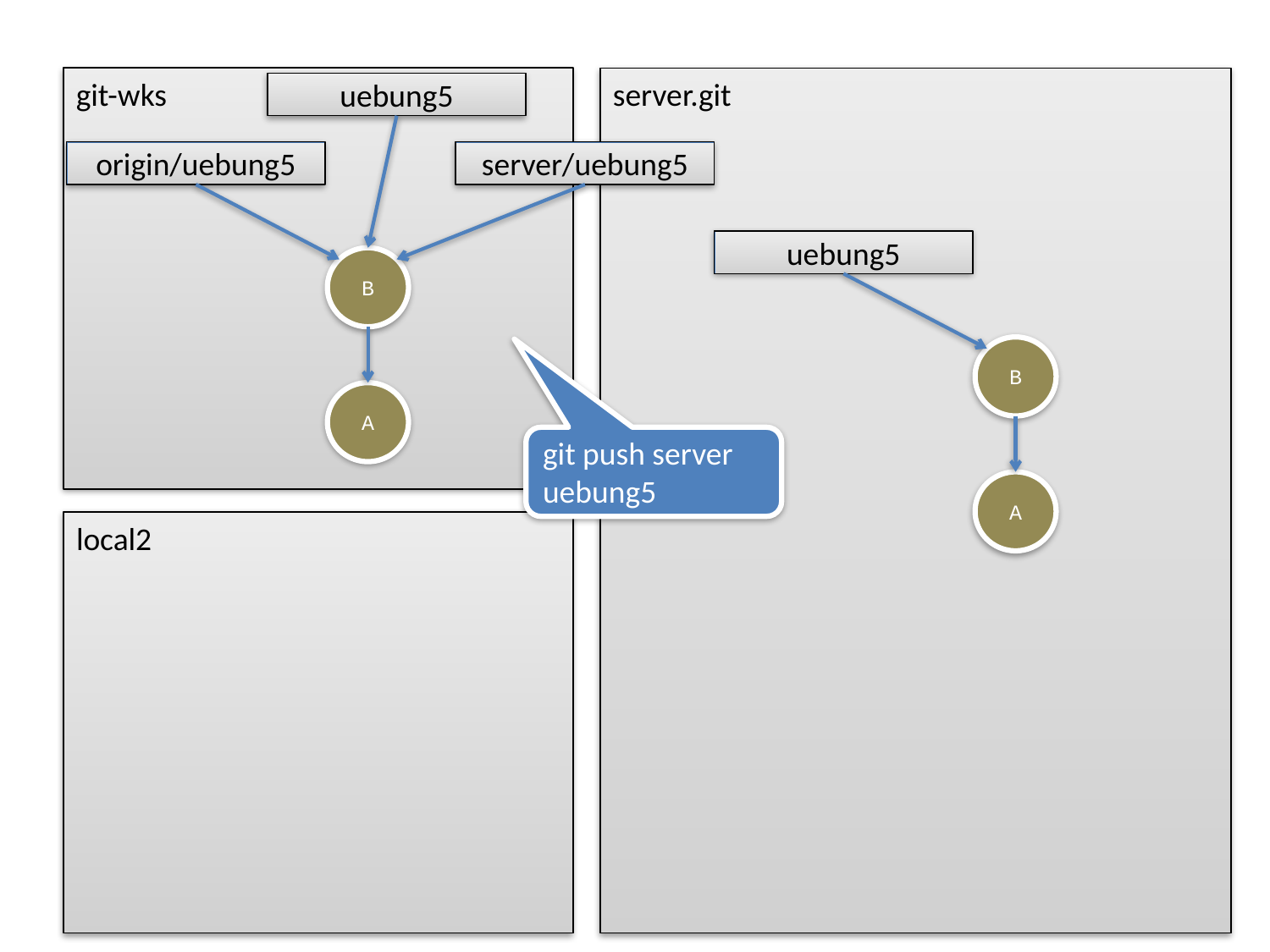

uebung5
origin/uebung5
server/uebung5
uebung5
B
B
A
git push server uebung5
A